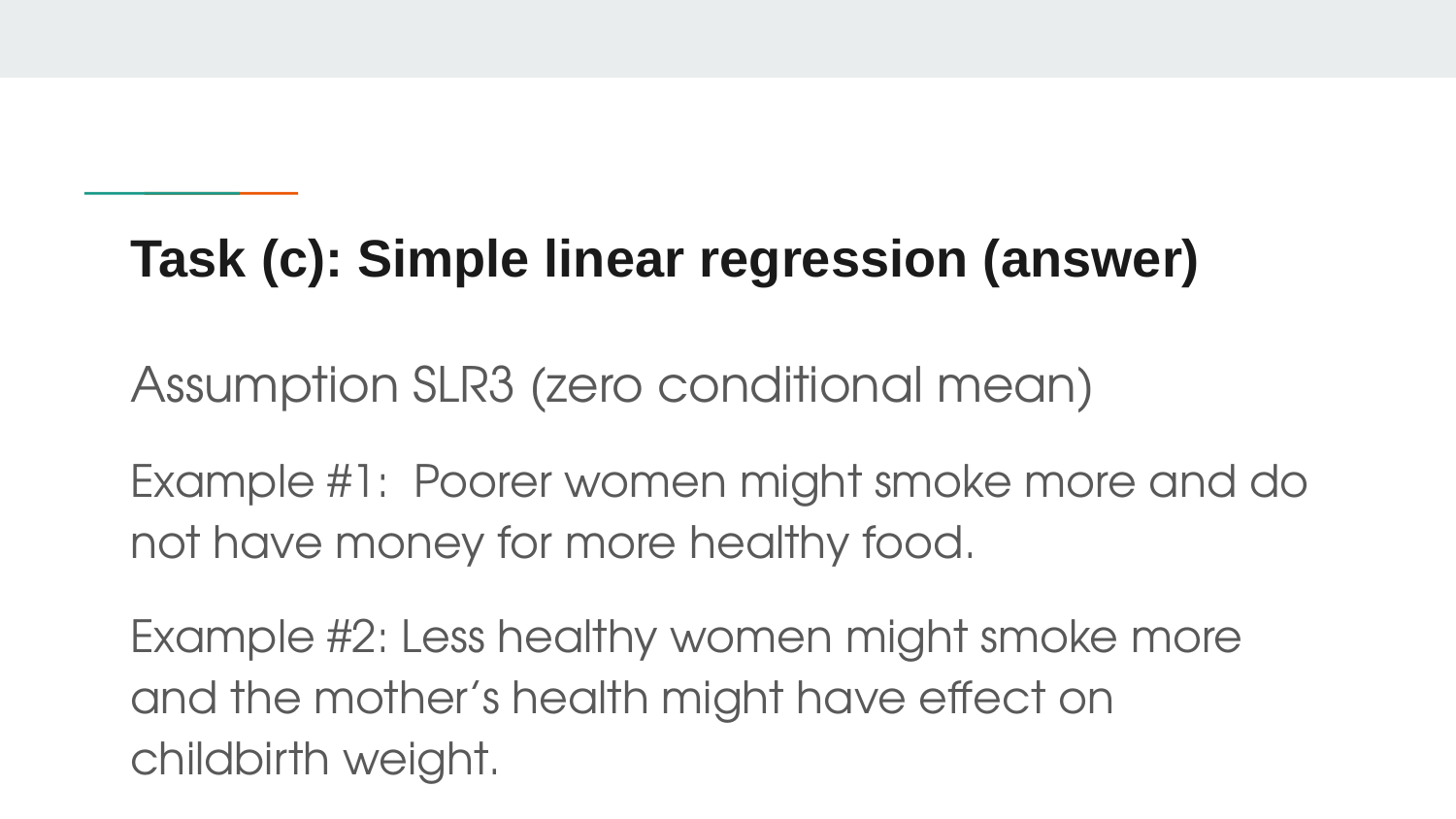

# Task (c): Simple linear regression (answer)
Assumption SLR3 (zero conditional mean)
Example #1:  Poorer women might smoke more and do not have money for more healthy food.
Example #2: Less healthy women might smoke more and the mother’s health might have effect on childbirth weight.